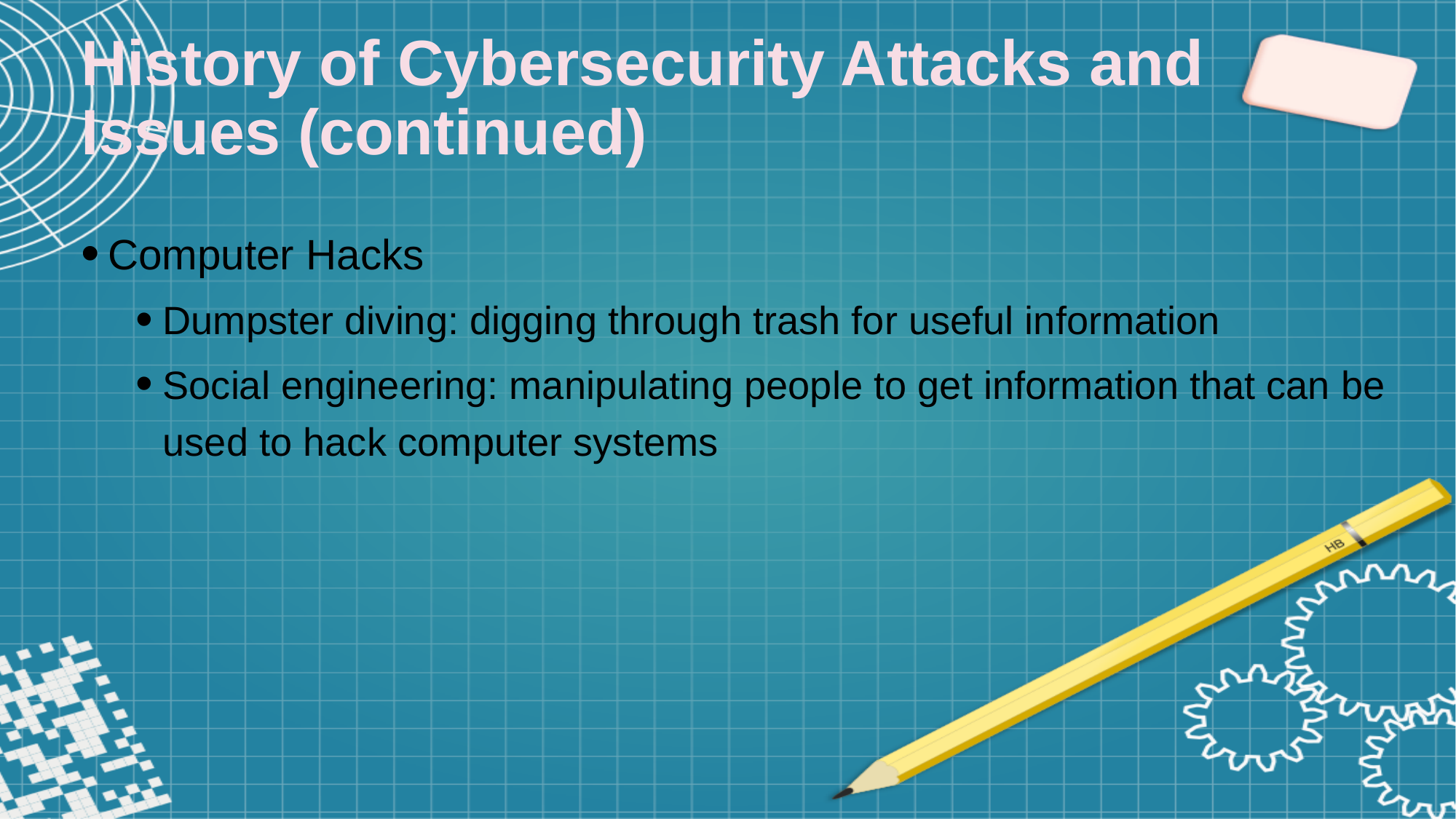

History of Cybersecurity Attacks and Issues (continued)
Computer Hacks
Dumpster diving: digging through trash for useful information
Social engineering: manipulating people to get information that can be used to hack computer systems